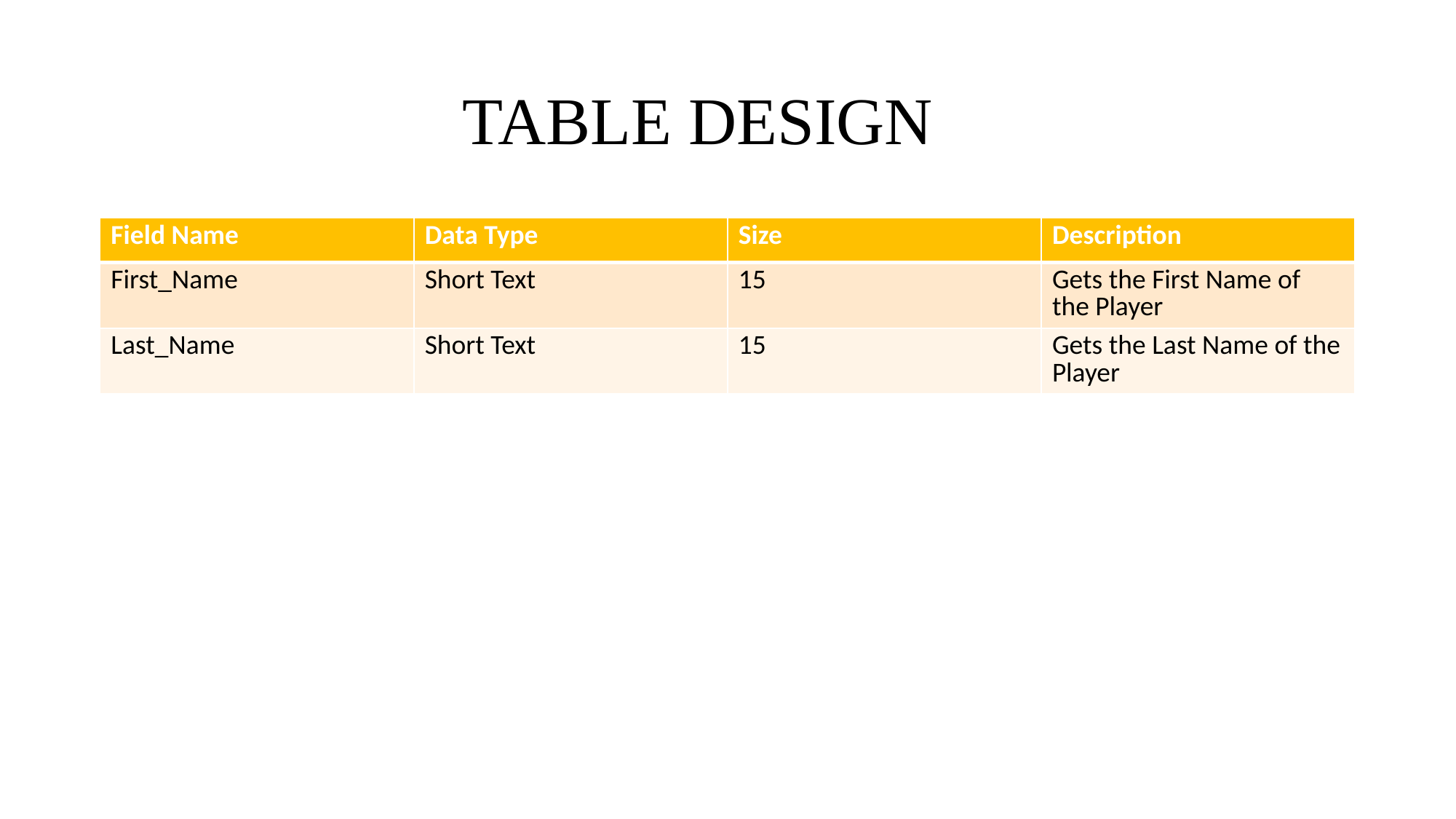

# TABLE DESIGN
| Field Name | Data Type | Size | Description |
| --- | --- | --- | --- |
| First\_Name | Short Text | 15 | Gets the First Name of the Player |
| Last\_Name | Short Text | 15 | Gets the Last Name of the Player |